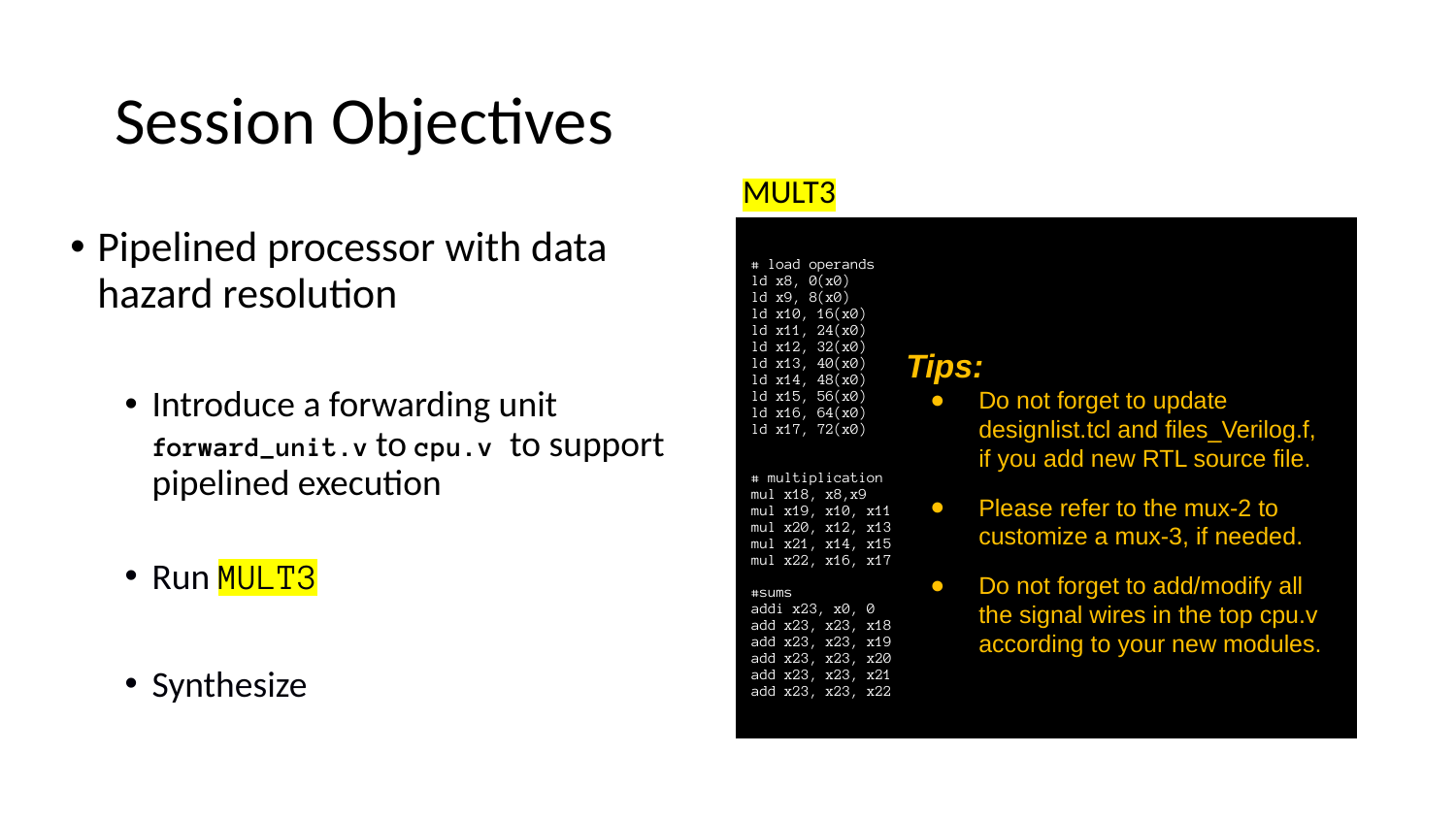

# Session Objectives
MULT3
Pipelined processor with data hazard resolution

Introduce a forwarding unit forward_unit.v to cpu.v to support pipelined execution

Run MULT3

Synthesize
# load operands ld x8, 0(x0) ld x9, 8(x0) ld x10, 16(x0) ld x11, 24(x0) ld x12, 32(x0) ld x13, 40(x0) ld x14, 48(x0) ld x15, 56(x0) ld x16, 64(x0) ld x17, 72(x0)
# multiplication
mul x18, x8,x9
mul x19, x10, x11
mul x20, x12, x13
mul x21, x14, x15
mul x22, x16, x17
#sums
addi x23, x0, 0
add x23, x23, x18
add x23, x23, x19
add x23, x23, x20
add x23, x23, x21
add x23, x23, x22
Tips:
Do not forget to update designlist.tcl and files_Verilog.f, if you add new RTL source file.
Please refer to the mux-2 to customize a mux-3, if needed.
Do not forget to add/modify all the signal wires in the top cpu.v according to your new modules.